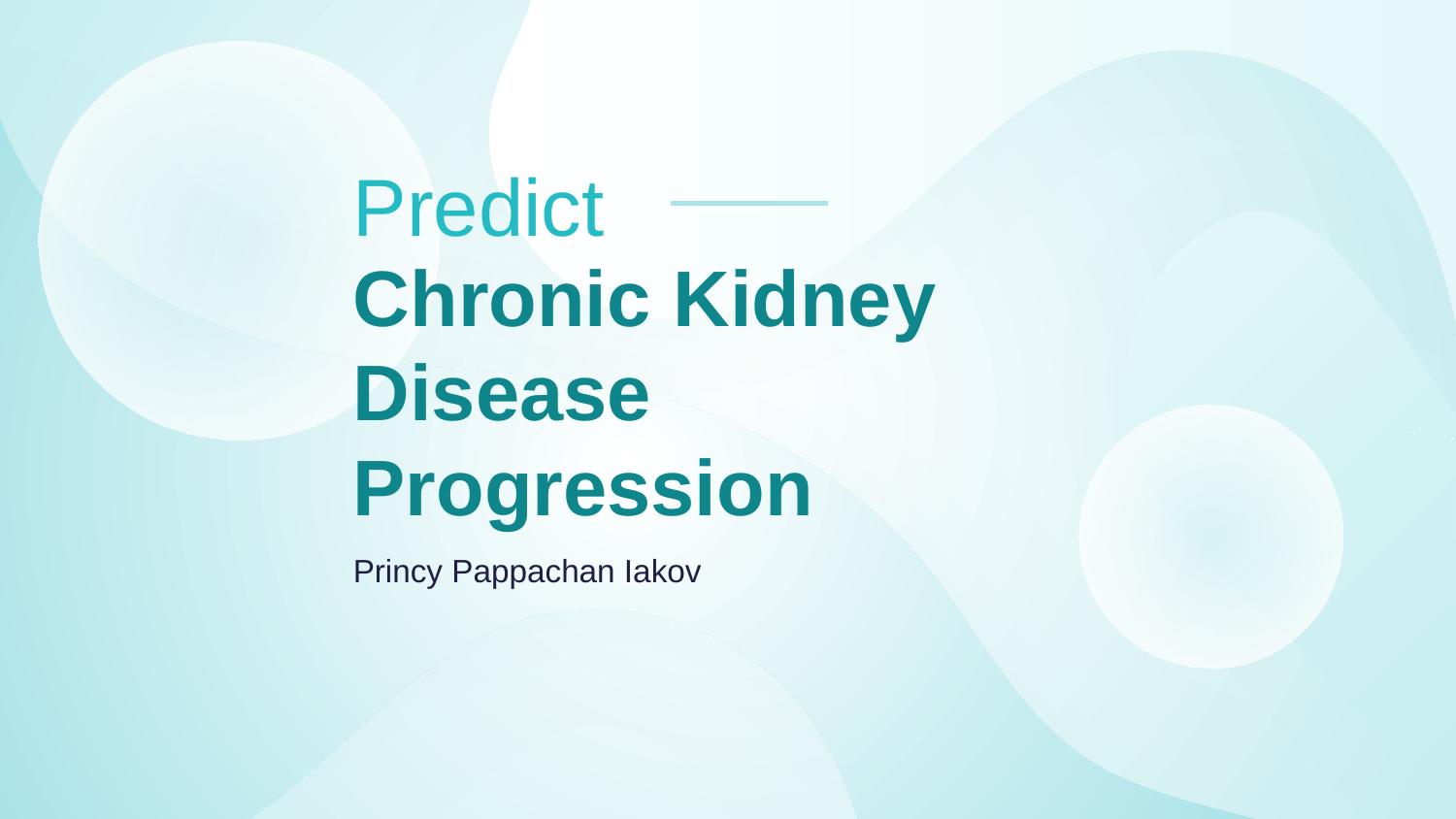

Predict
# Chronic Kidney
Disease Progression
Princy Pappachan Iakov